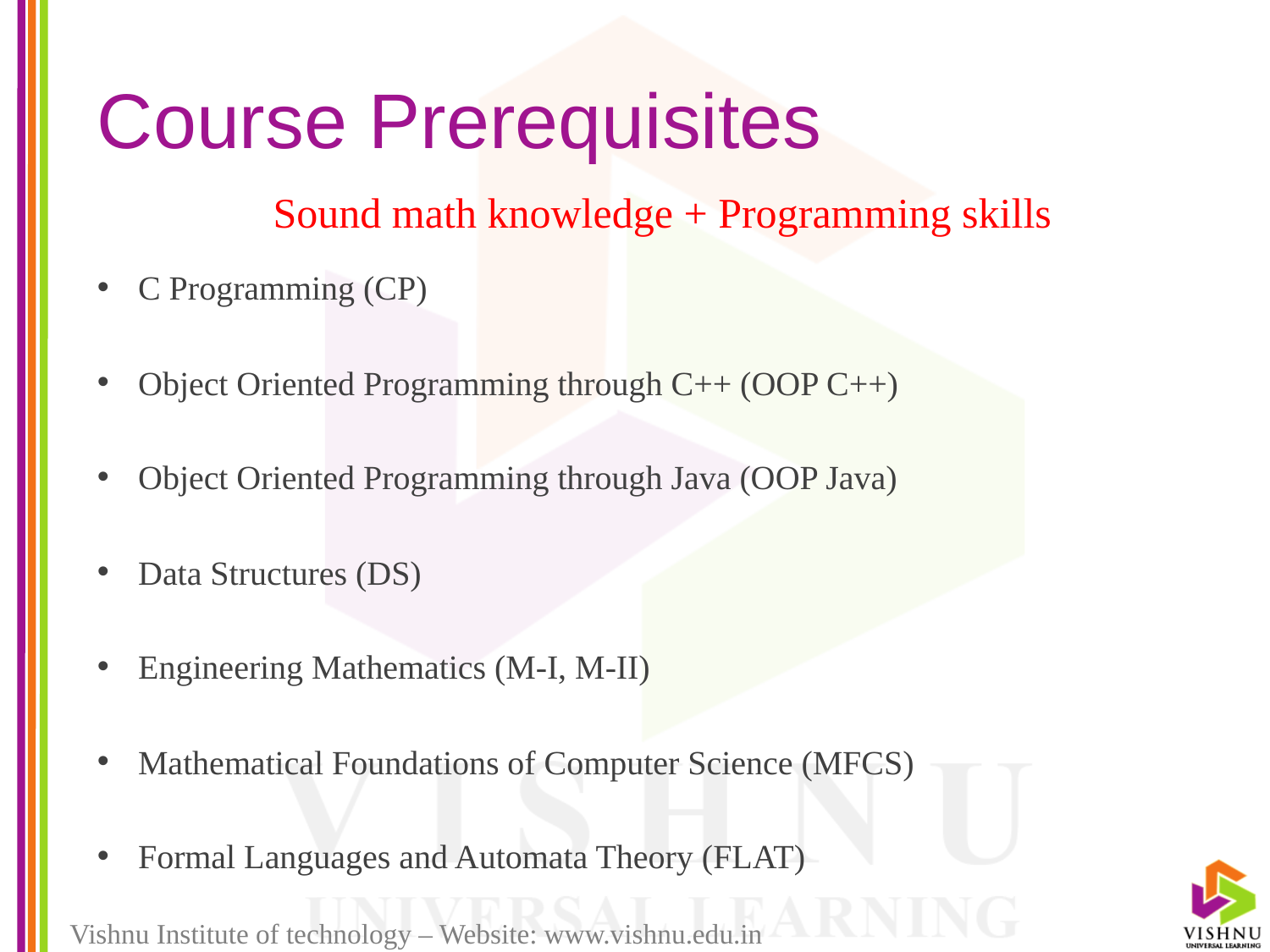

# Course Prerequisites
Sound math knowledge + Programming skills
C Programming (CP)

Object Oriented Programming through C++ (OOP C++)

Object Oriented Programming through Java (OOP Java)

Data Structures (DS)

Engineering Mathematics (M-I, M-II)

Mathematical Foundations of Computer Science (MFCS)

Formal Languages and Automata Theory (FLAT)